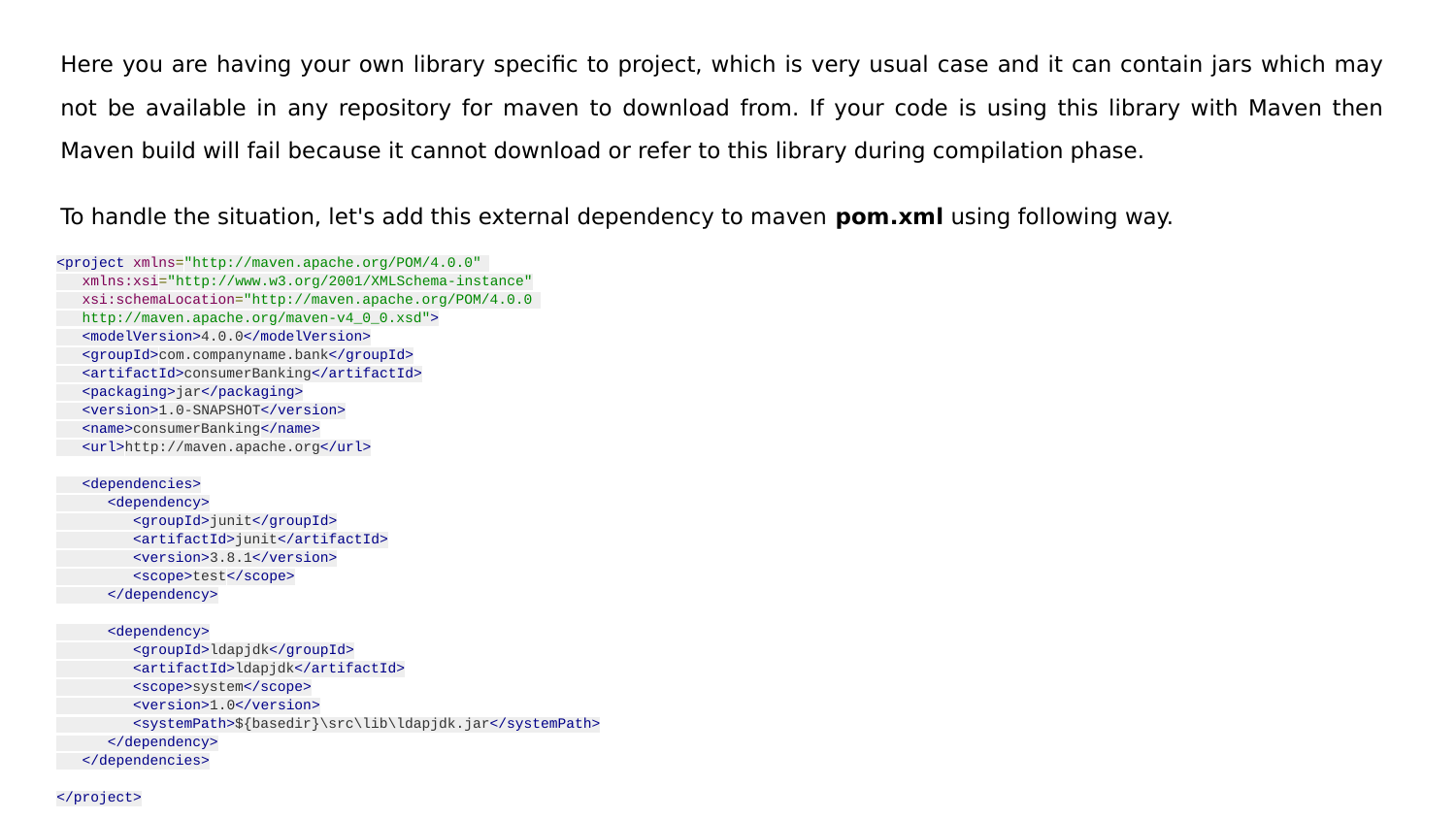

Here you are having your own library specific to project, which is very usual case and it can contain jars which may not be available in any repository for maven to download from. If your code is using this library with Maven then Maven build will fail because it cannot download or refer to this library during compilation phase.
To handle the situation, let's add this external dependency to maven pom.xml using following way.
<project xmlns="http://maven.apache.org/POM/4.0.0"
   xmlns:xsi="http://www.w3.org/2001/XMLSchema-instance"
   xsi:schemaLocation="http://maven.apache.org/POM/4.0.0
   http://maven.apache.org/maven-v4_0_0.xsd">
   <modelVersion>4.0.0</modelVersion>
   <groupId>com.companyname.bank</groupId>
   <artifactId>consumerBanking</artifactId>
   <packaging>jar</packaging>
   <version>1.0-SNAPSHOT</version>
   <name>consumerBanking</name>
   <url>http://maven.apache.org</url>
   <dependencies>
      <dependency>
         <groupId>junit</groupId>
         <artifactId>junit</artifactId>
         <version>3.8.1</version>
         <scope>test</scope>
      </dependency>
      <dependency>
         <groupId>ldapjdk</groupId>
         <artifactId>ldapjdk</artifactId>
         <scope>system</scope>
         <version>1.0</version>
         <systemPath>${basedir}\src\lib\ldapjdk.jar</systemPath>
      </dependency>
   </dependencies>
</project>